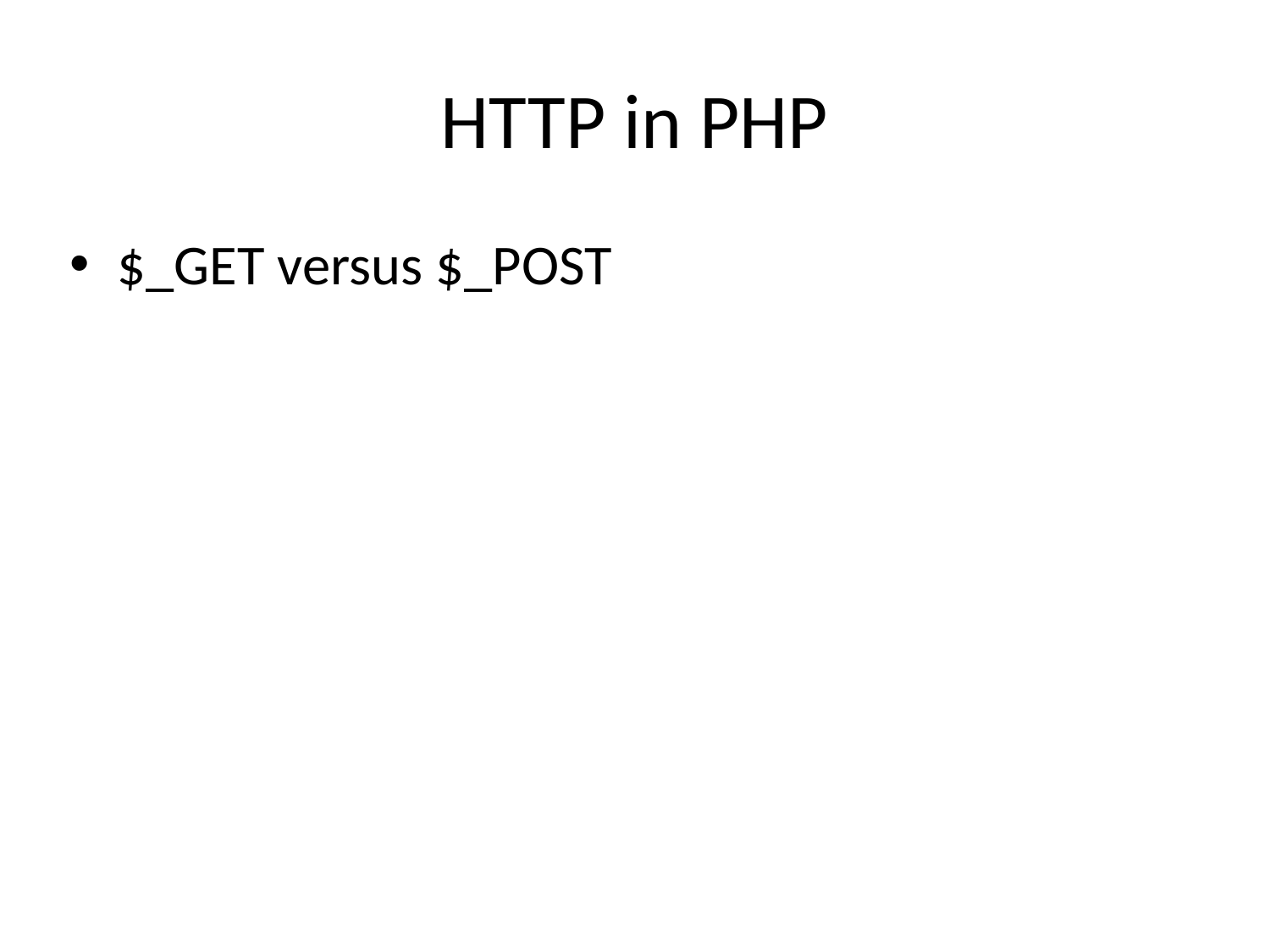

# HTTP in PHP
$_GET versus $_POST